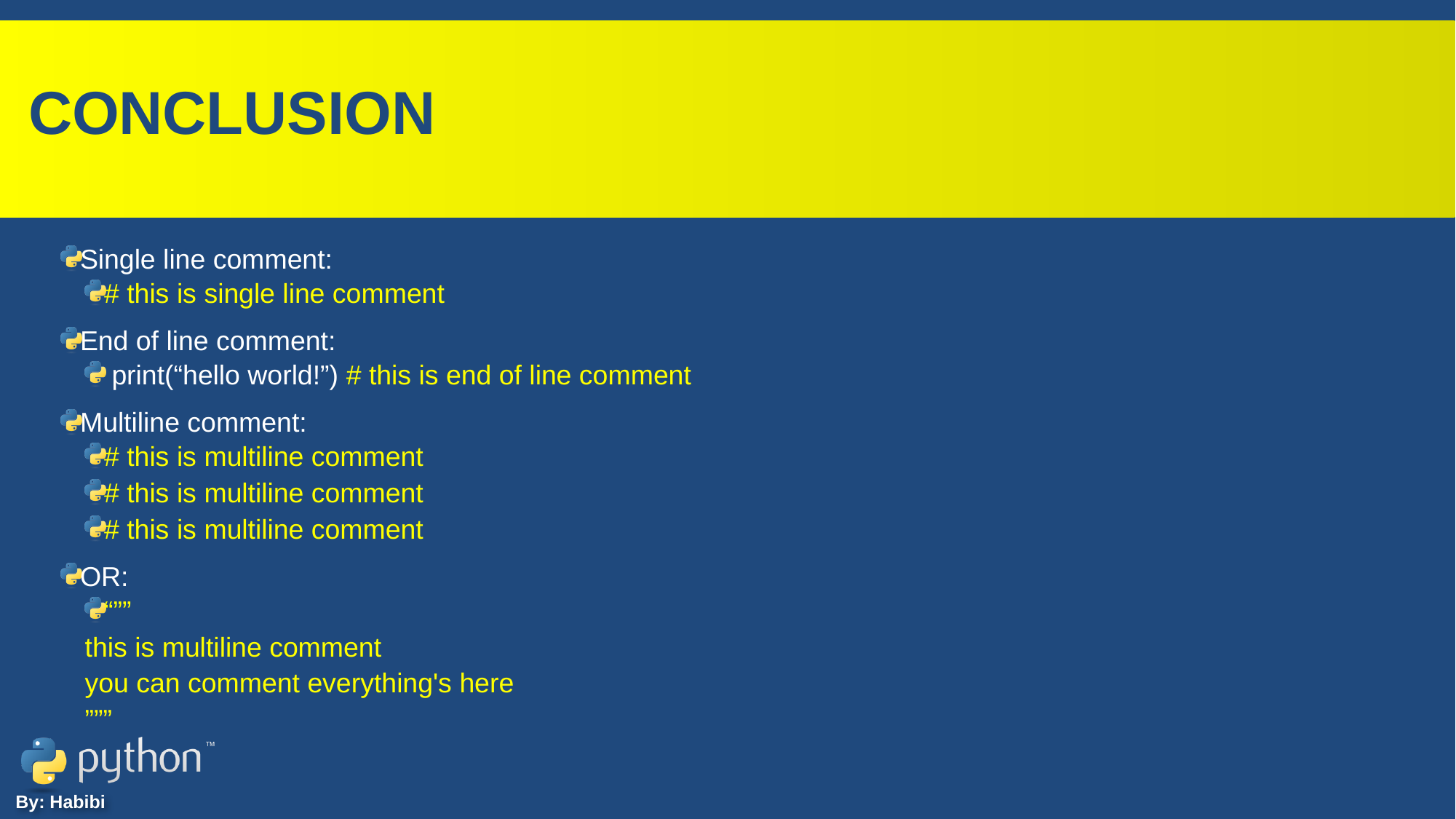

# conclusion
Single line comment:
# this is single line comment
End of line comment:
 print(“hello world!”) # this is end of line comment
Multiline comment:
# this is multiline comment
# this is multiline comment
# this is multiline comment
OR:
“””
	this is multiline comment
	you can comment everything's here
”””